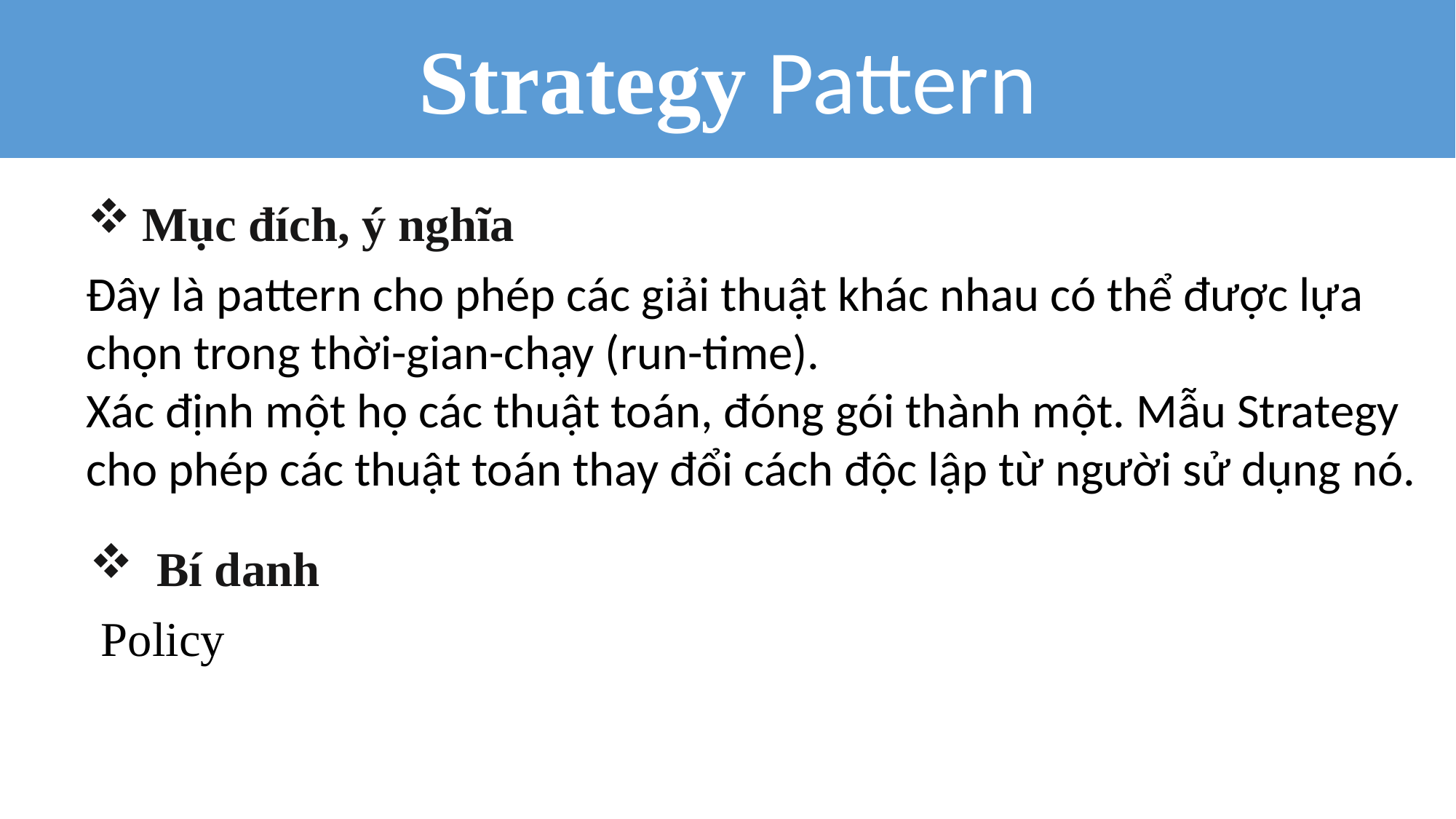

Strategy Pattern
Mục đích, ý nghĩa
Đây là pattern cho phép các giải thuật khác nhau có thể được lựa chọn trong thời-gian-chạy (run-time).
Xác định một họ các thuật toán, đóng gói thành một. Mẫu Strategy cho phép các thuật toán thay đổi cách độc lập từ người sử dụng nó.
 Bí danh
Policy